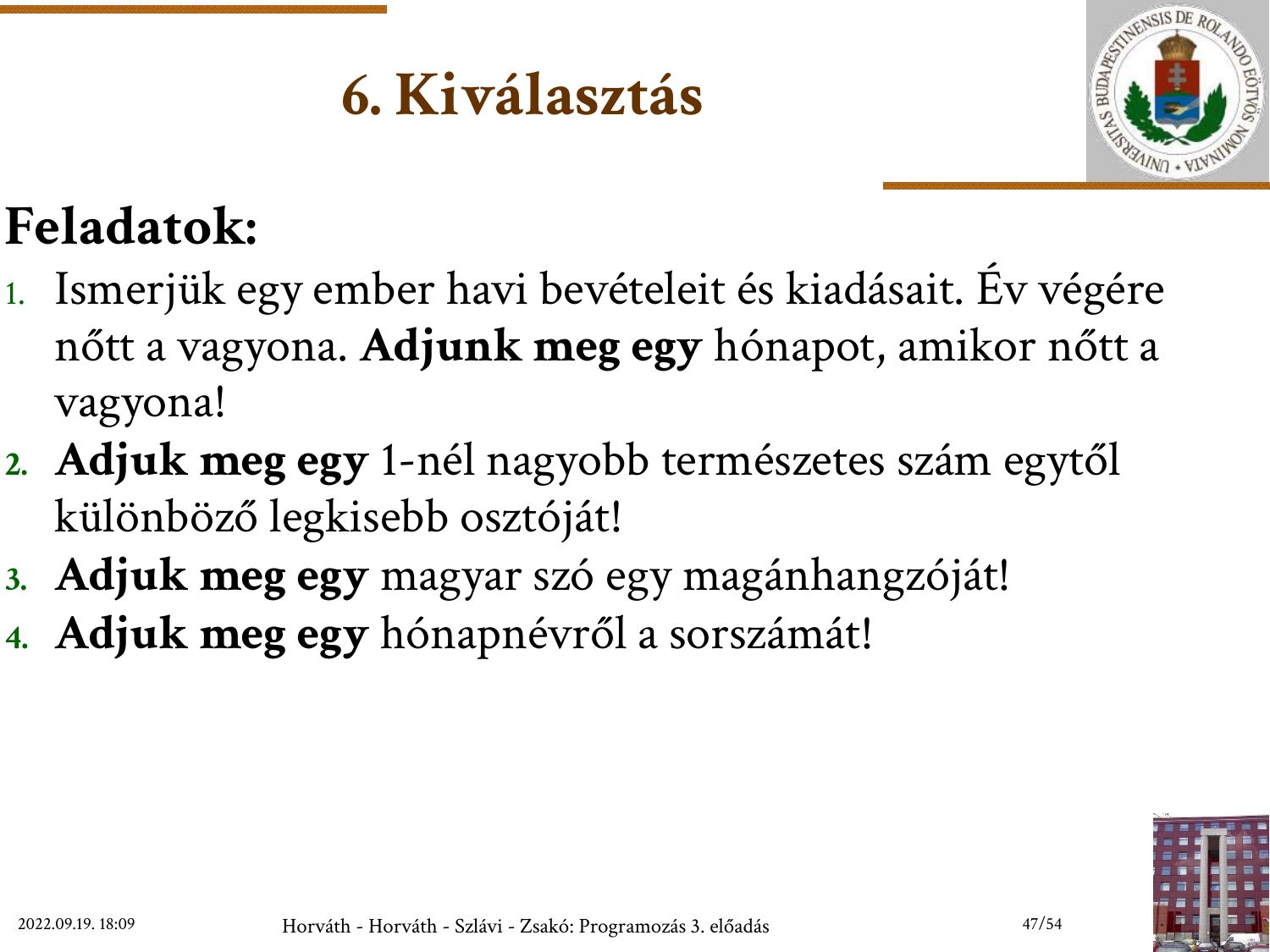

# 6. Kiválasztás
Feladatok:
Ismerjük egy ember havi bevételeit és kiadásait. Év végére nőtt a vagyona. Adjunk meg egy hónapot, amikor nőtt a vagyona!
Adjuk meg egy 1-nél nagyobb természetes szám egytől különböző legkisebb osztóját!
Adjuk meg egy magyar szó egy magánhangzóját!
Adjuk meg egy hónapnévről a sorszámát!

2022.09.19. 18:09
Horváth - Horváth - Szlávi - Zsakó: Programozás 3. előadás
47/54